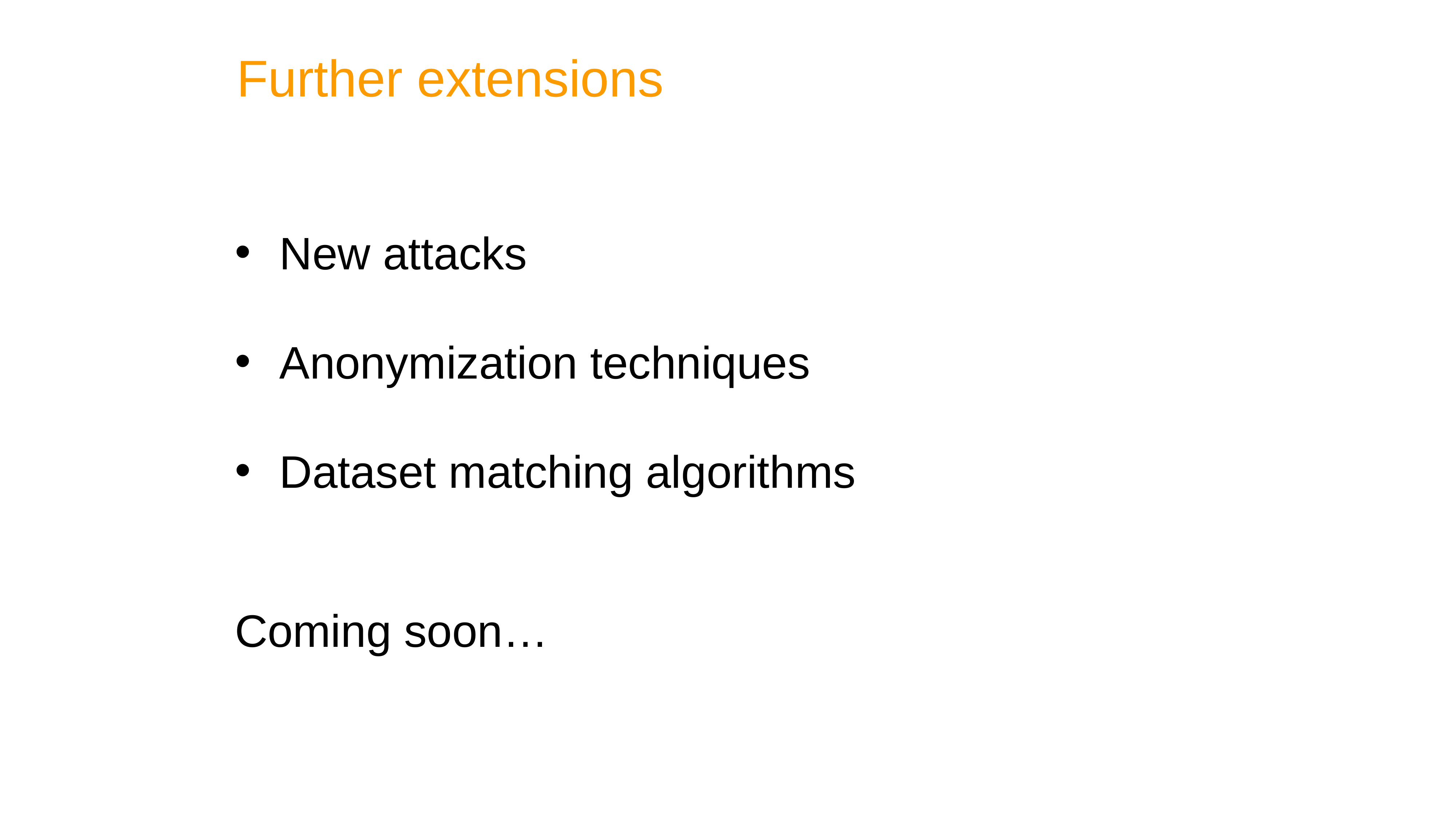

Further extensions
New attacks
Anonymization techniques
Dataset matching algorithms
Coming soon…